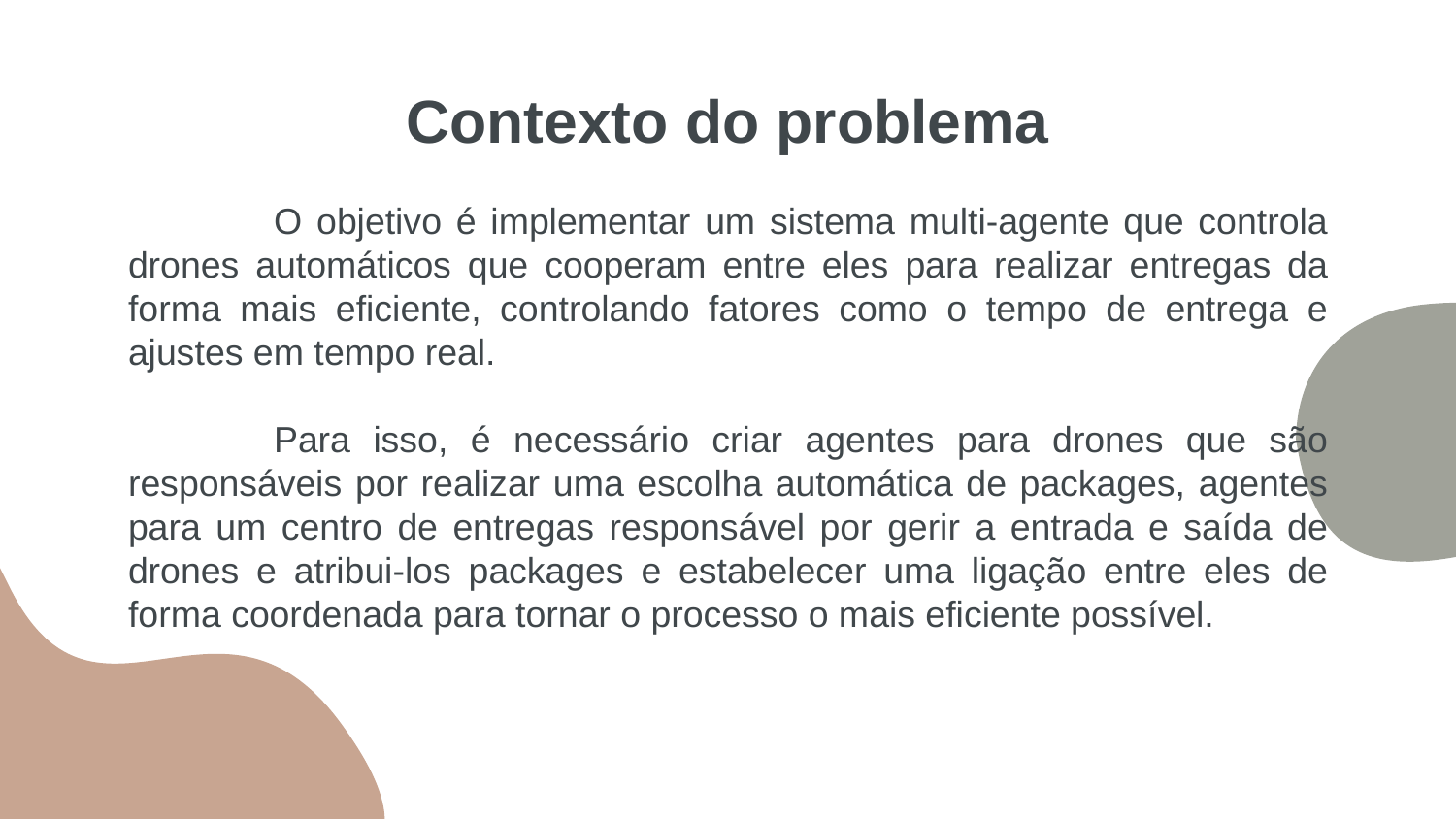

# Contexto do problema
	O objetivo é implementar um sistema multi-agente que controla drones automáticos que cooperam entre eles para realizar entregas da forma mais eficiente, controlando fatores como o tempo de entrega e ajustes em tempo real.

	Para isso, é necessário criar agentes para drones que são responsáveis por realizar uma escolha automática de packages, agentes para um centro de entregas responsável por gerir a entrada e saída de drones e atribui-los packages e estabelecer uma ligação entre eles de forma coordenada para tornar o processo o mais eficiente possível.